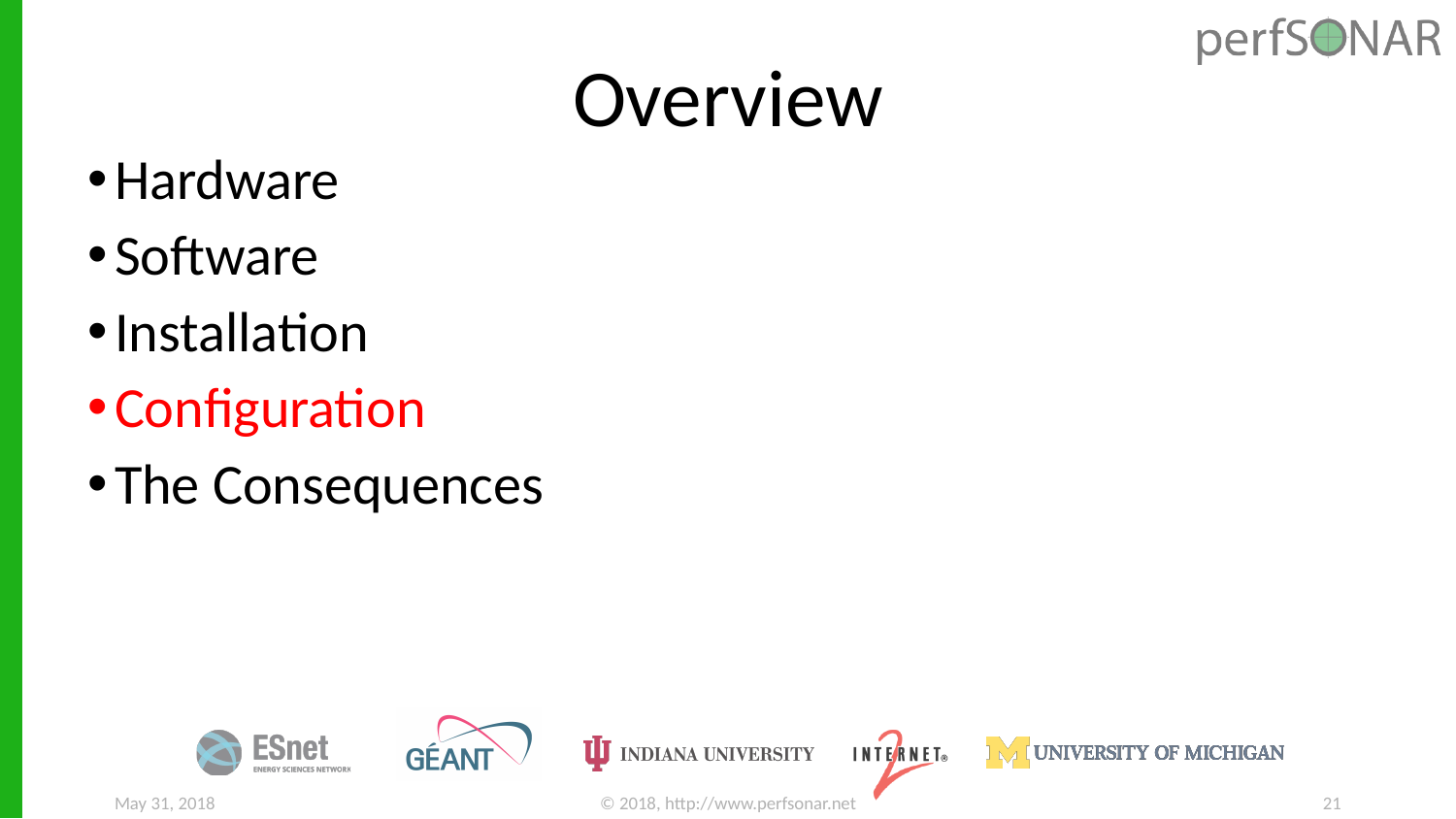

# Overview
Hardware
Software
Installation
Configuration
The Consequences

May 31, 2018
© 2018, http://www.perfsonar.net
21